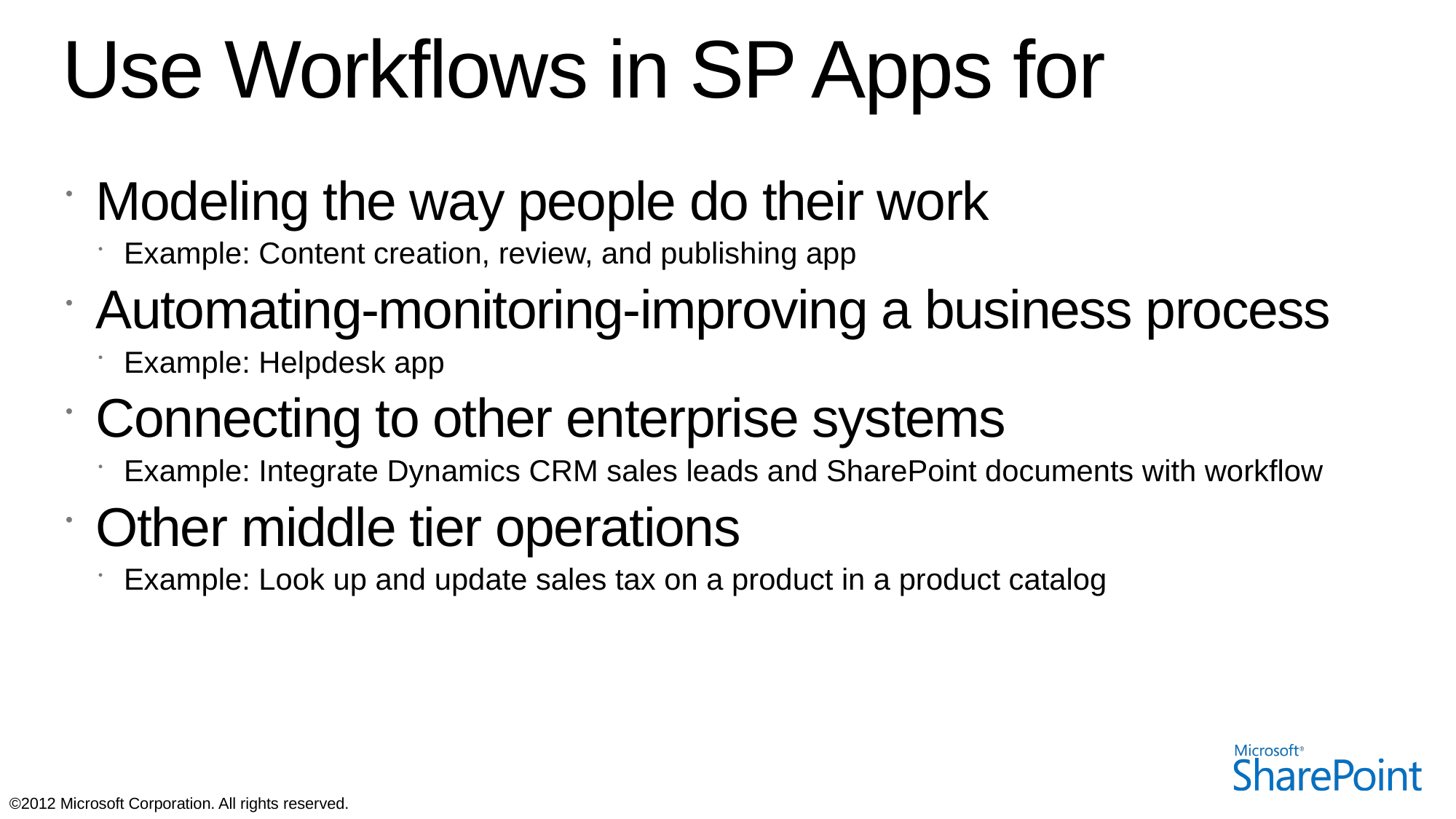

# Use Workflows in SP Apps for
Modeling the way people do their work
Example: Content creation, review, and publishing app
Automating-monitoring-improving a business process
Example: Helpdesk app
Connecting to other enterprise systems
Example: Integrate Dynamics CRM sales leads and SharePoint documents with workflow
Other middle tier operations
Example: Look up and update sales tax on a product in a product catalog